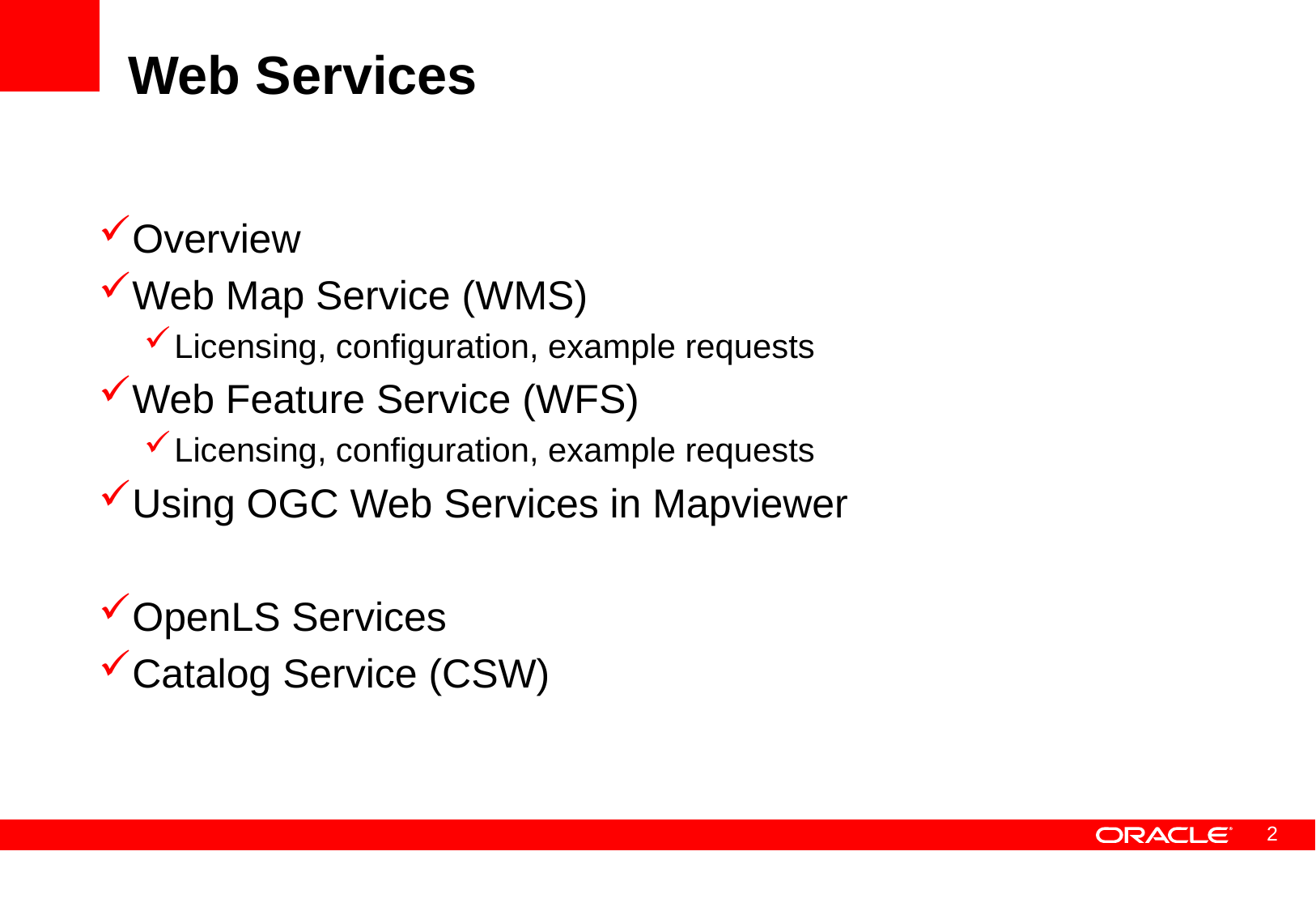

# Web Services
Overview
Web Map Service (WMS)
Licensing, configuration, example requests
Web Feature Service (WFS)
Licensing, configuration, example requests
Using OGC Web Services in Mapviewer

OpenLS Services
Catalog Service (CSW)